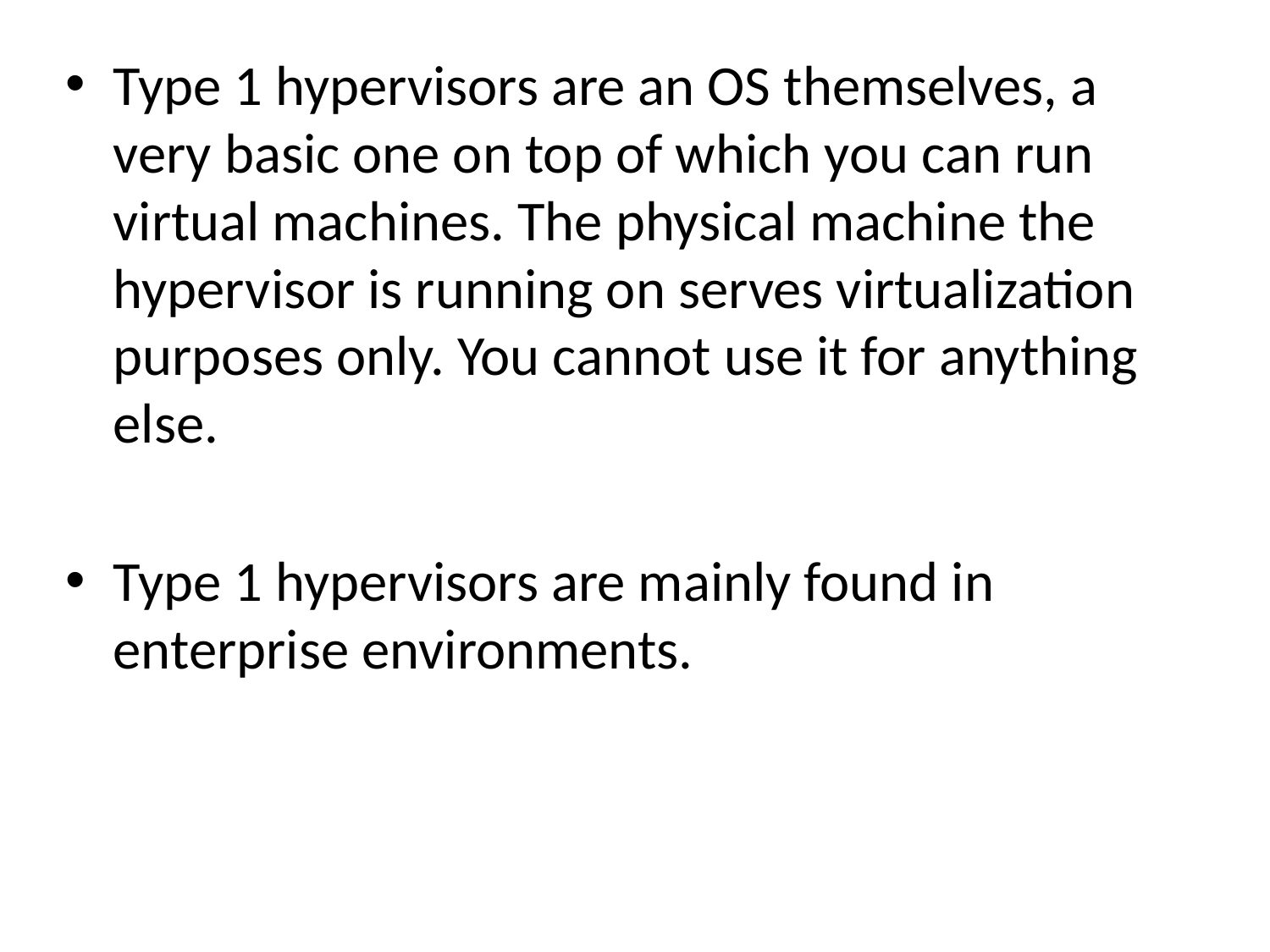

Type 1 hypervisors are an OS themselves, a very basic one on top of which you can run virtual machines. The physical machine the hypervisor is running on serves virtualization purposes only. You cannot use it for anything else.

Type 1 hypervisors are mainly found in enterprise environments.